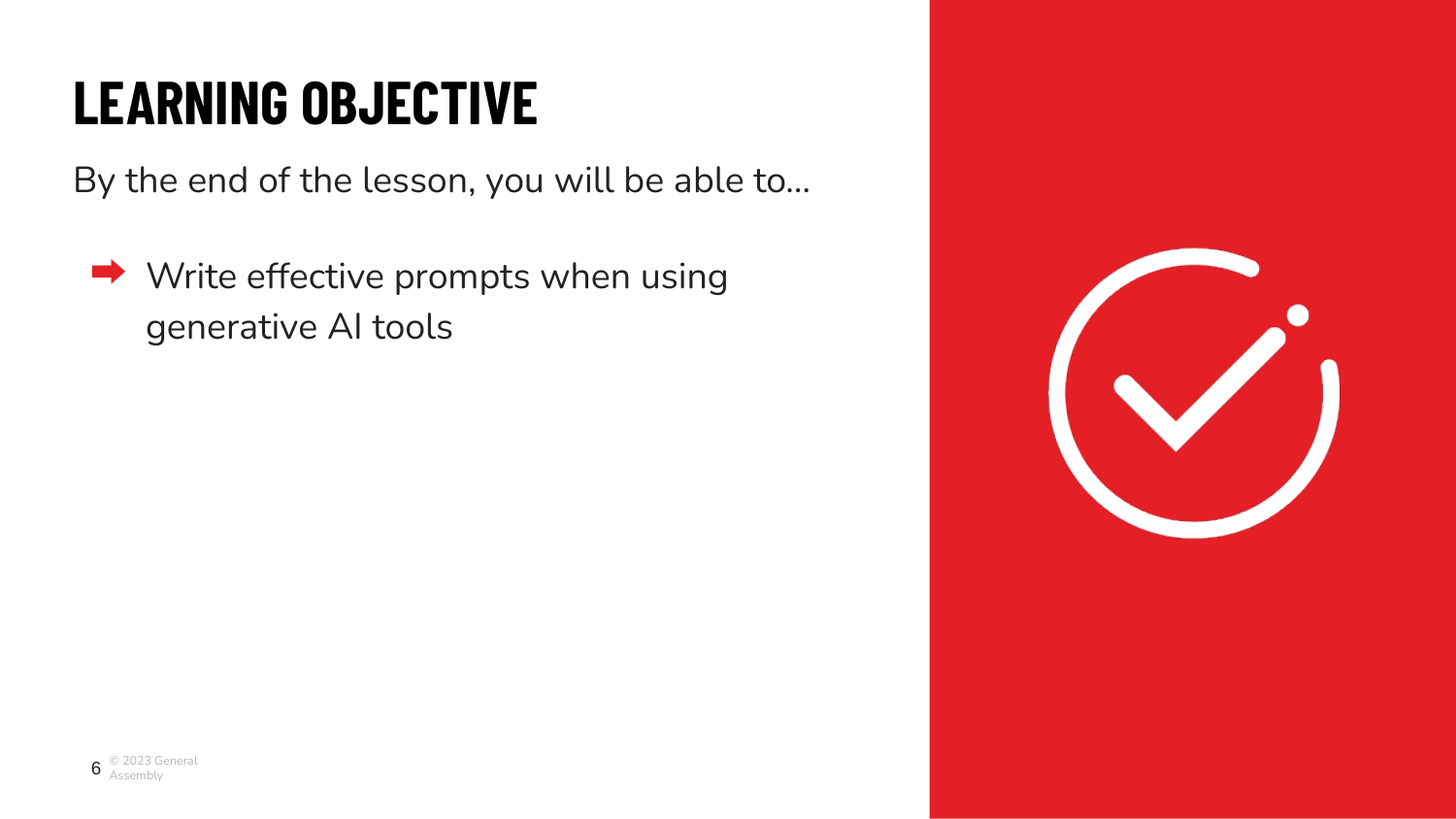

Write effective prompts when using generative AI tools
6